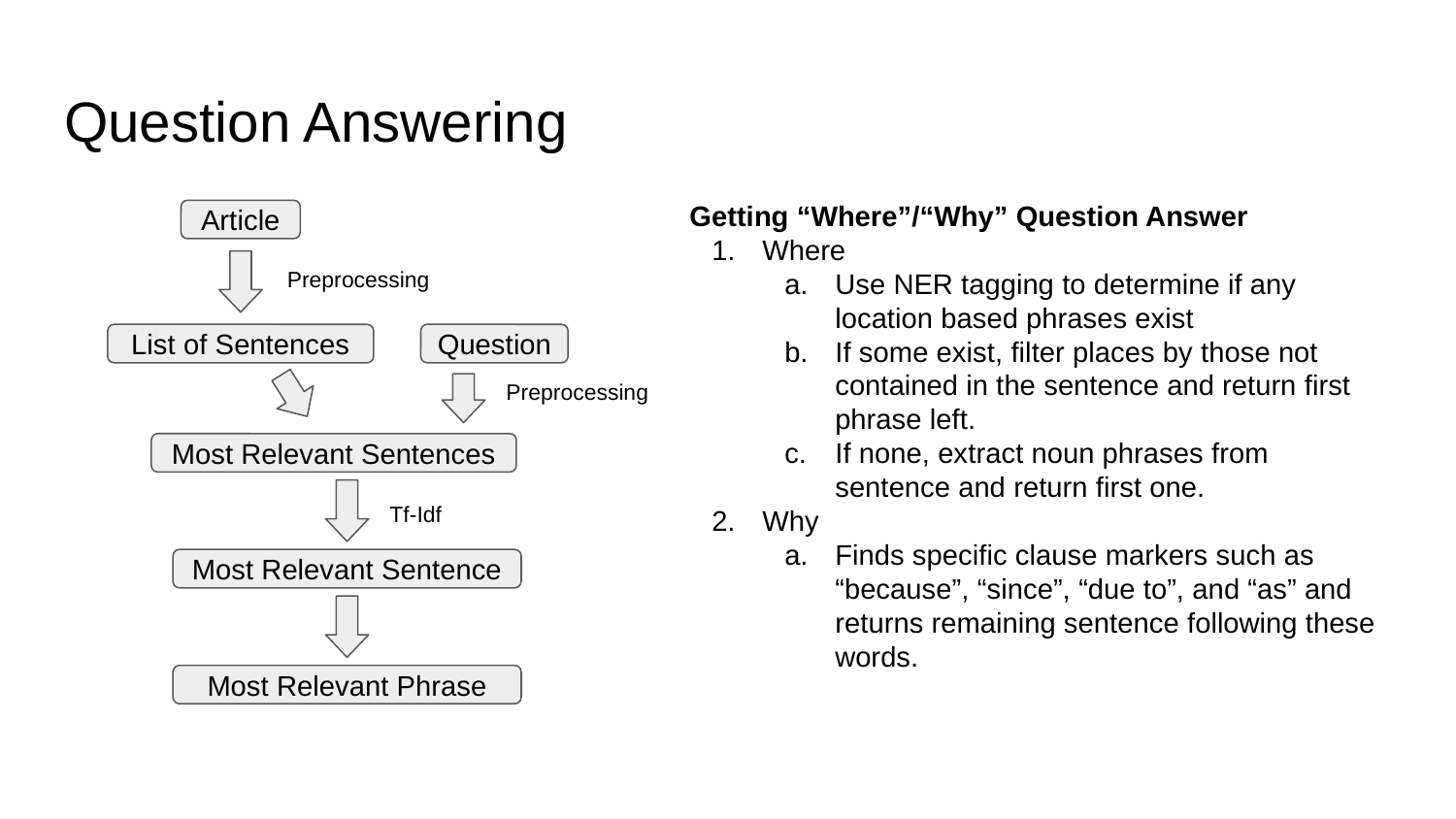

# Question Answering
Getting “Where”/“Why” Question Answer
Where
Use NER tagging to determine if any location based phrases exist
If some exist, filter places by those not contained in the sentence and return first phrase left.
If none, extract noun phrases from sentence and return first one.
Why
Finds specific clause markers such as “because”, “since”, “due to”, and “as” and returns remaining sentence following these words.
Article
Preprocessing

List of Sentences
Question
Preprocessing

Most Relevant Sentences

Tf-Idf
Most Relevant Sentence

Most Relevant Phrase